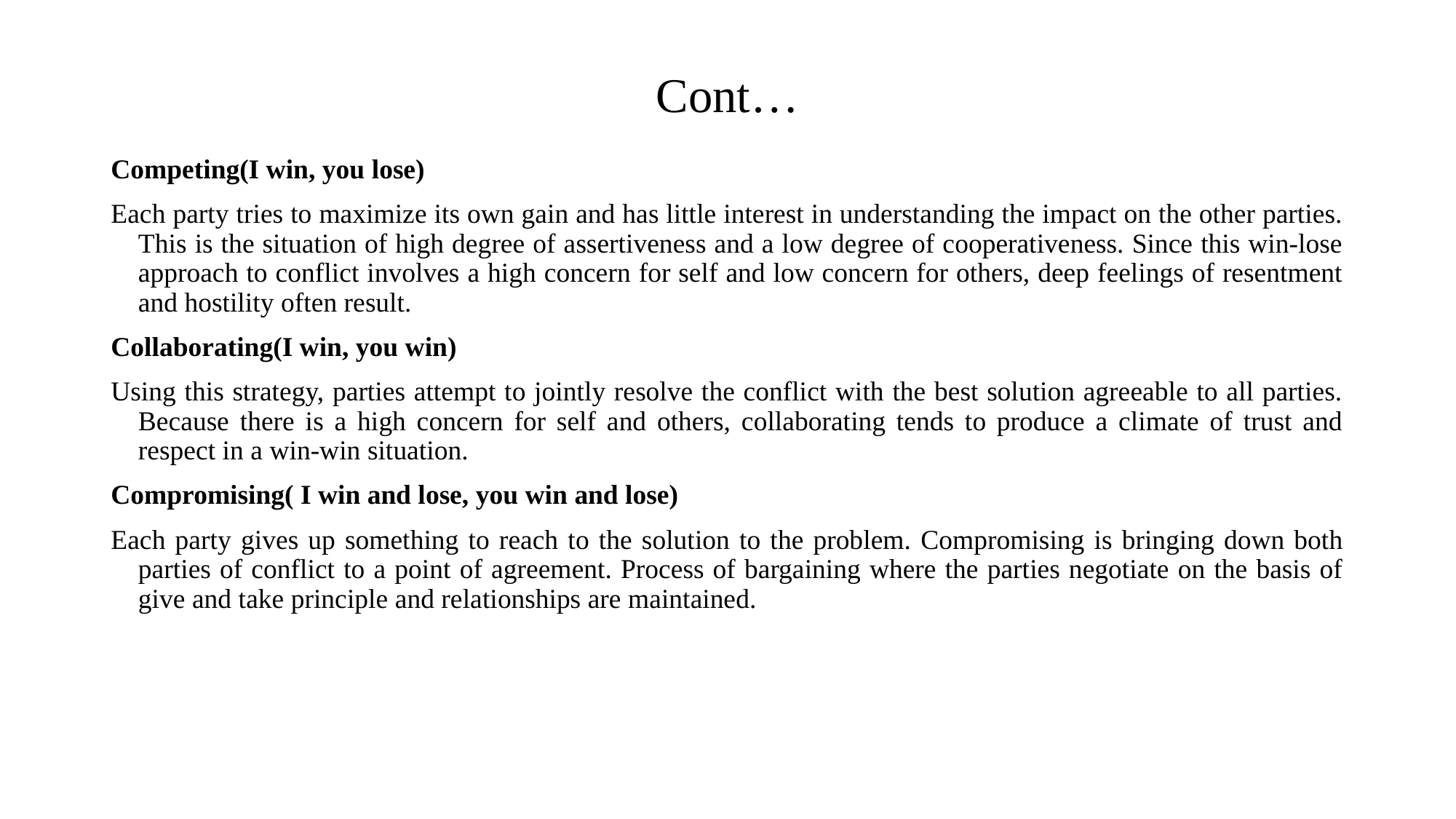

# Cont…
Competing(I win, you lose)
Each party tries to maximize its own gain and has little interest in understanding the impact on the other parties. This is the situation of high degree of assertiveness and a low degree of cooperativeness. Since this win-lose approach to conflict involves a high concern for self and low concern for others, deep feelings of resentment and hostility often result.
Collaborating(I win, you win)
Using this strategy, parties attempt to jointly resolve the conflict with the best solution agreeable to all parties. Because there is a high concern for self and others, collaborating tends to produce a climate of trust and respect in a win-win situation.
Compromising( I win and lose, you win and lose)
Each party gives up something to reach to the solution to the problem. Compromising is bringing down both parties of conflict to a point of agreement. Process of bargaining where the parties negotiate on the basis of give and take principle and relationships are maintained.